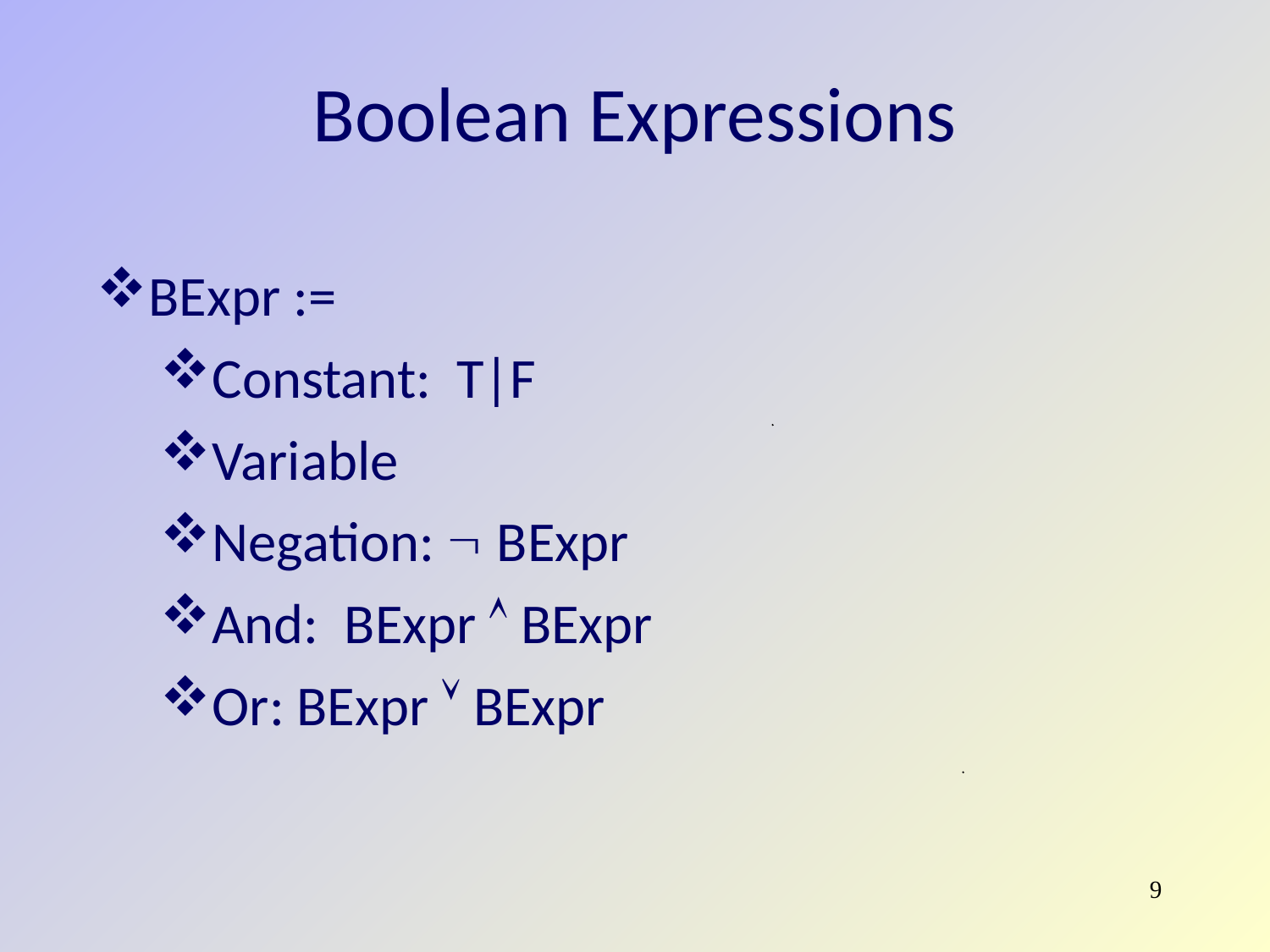

Boolean Expressions
BExpr :=
Constant:  T|F
Variable
Negation: ¬ BExpr
And:  BExpr ∧ BExpr
Or: BExpr ∨ BExpr

9